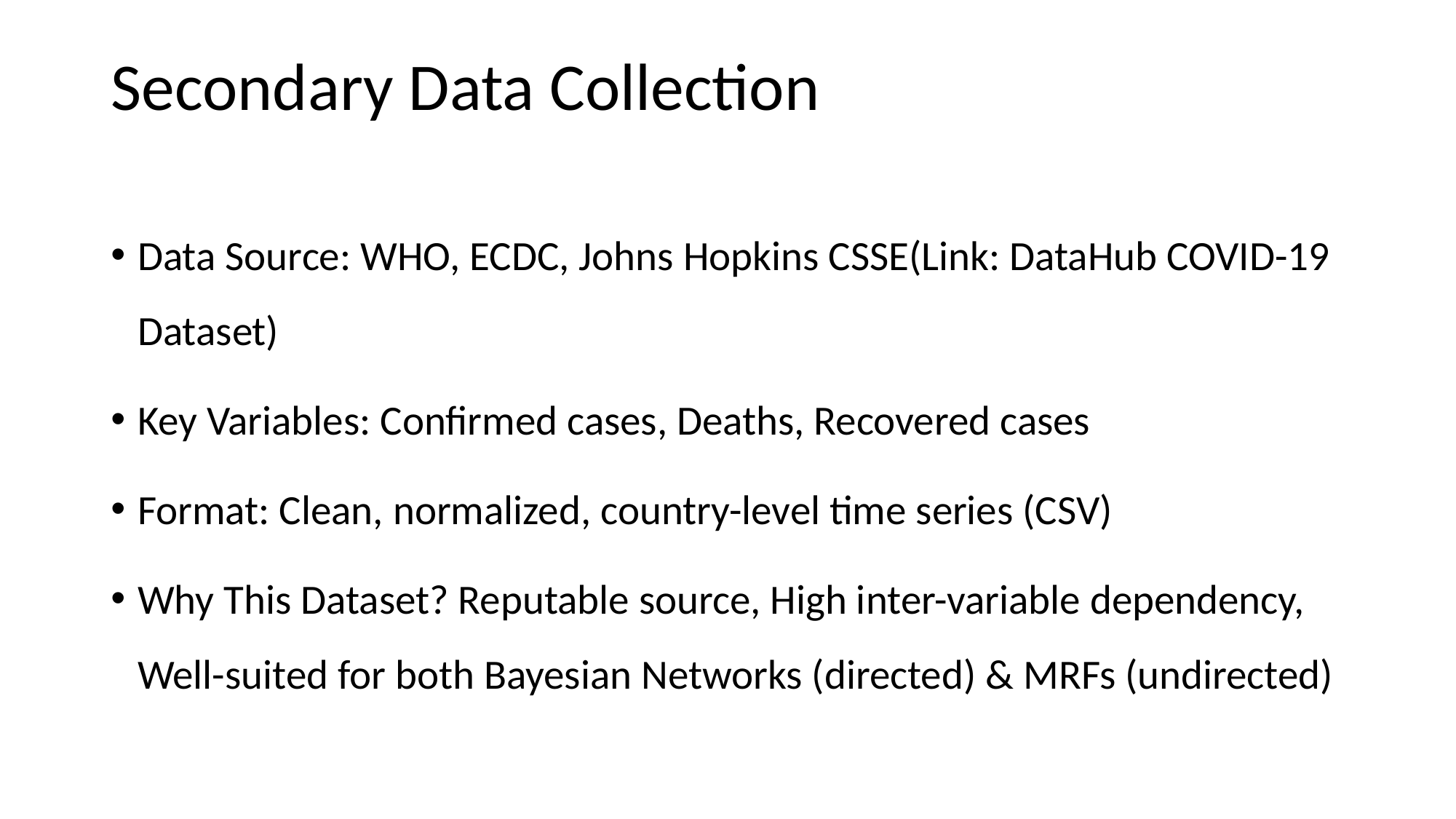

# Secondary Data Collection
Data Source: WHO, ECDC, Johns Hopkins CSSE(Link: DataHub COVID-19 Dataset)
Key Variables: Confirmed cases, Deaths, Recovered cases
Format: Clean, normalized, country-level time series (CSV)
Why This Dataset? Reputable source, High inter-variable dependency, Well-suited for both Bayesian Networks (directed) & MRFs (undirected)